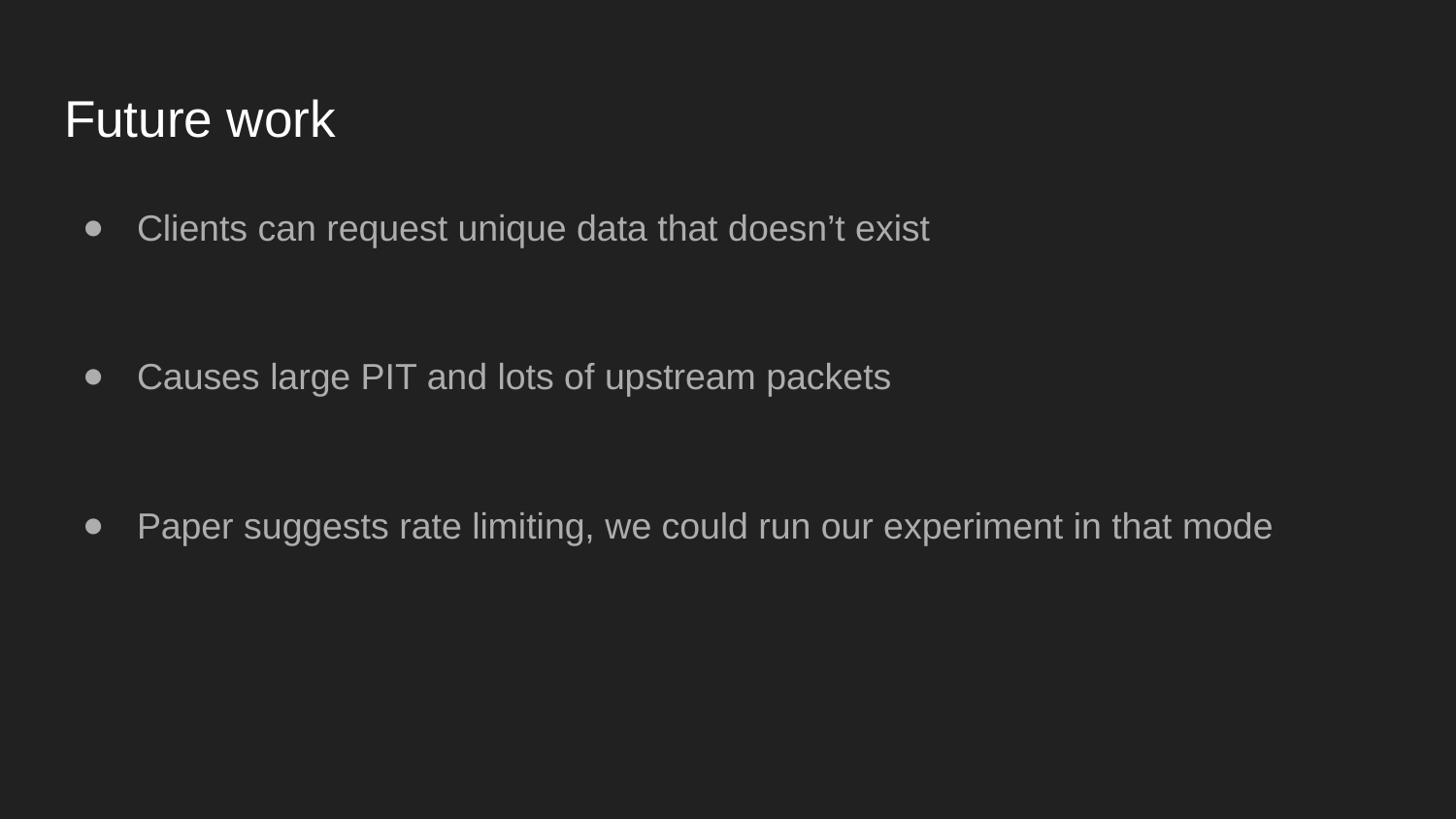

# Future work
Clients can request unique data that doesn’t exist

Causes large PIT and lots of upstream packets

Paper suggests rate limiting, we could run our experiment in that mode